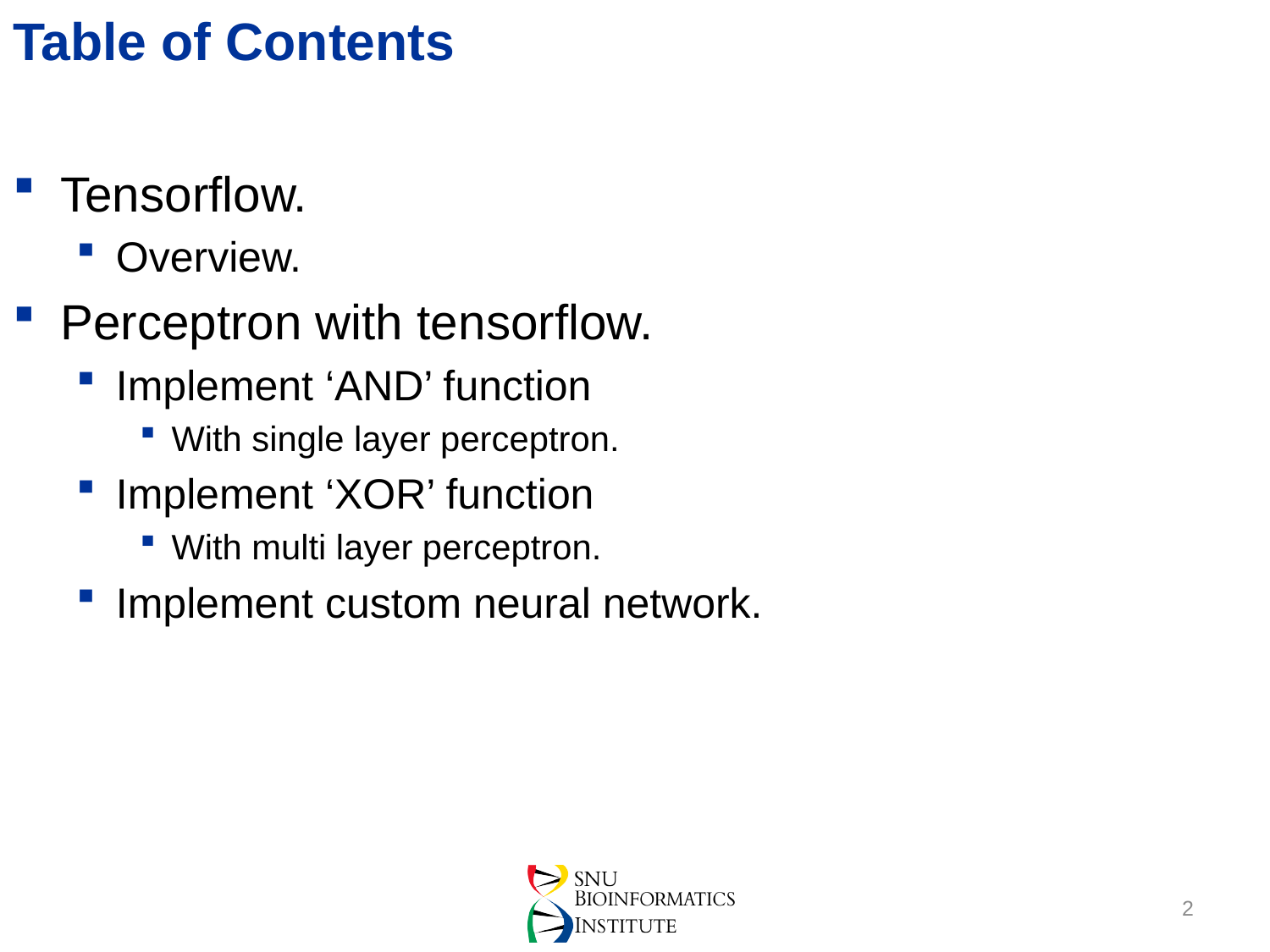

# Table of Contents
Tensorflow.
Overview.
Perceptron with tensorflow.
Implement ‘AND’ function
With single layer perceptron.
Implement ‘XOR’ function
With multi layer perceptron.
Implement custom neural network.

2